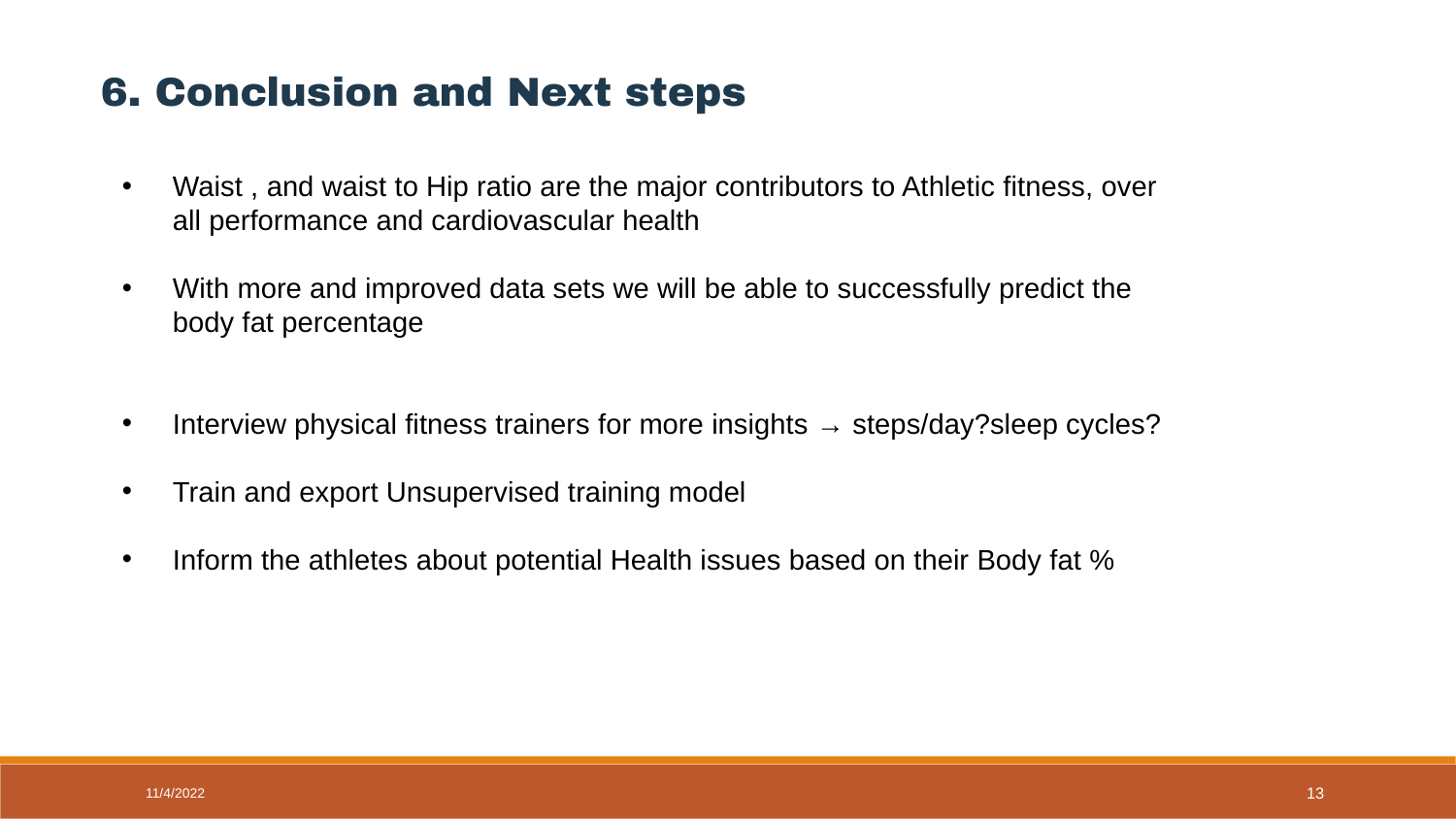

6. Conclusion and Next steps
Waist , and waist to Hip ratio are the major contributors to Athletic fitness, over all performance and cardiovascular health

With more and improved data sets we will be able to successfully predict the body fat percentage

Interview physical fitness trainers for more insights → steps/day?sleep cycles?
Train and export Unsupervised training model
Inform the athletes about potential Health issues based on their Body fat %
11/4/2022
13